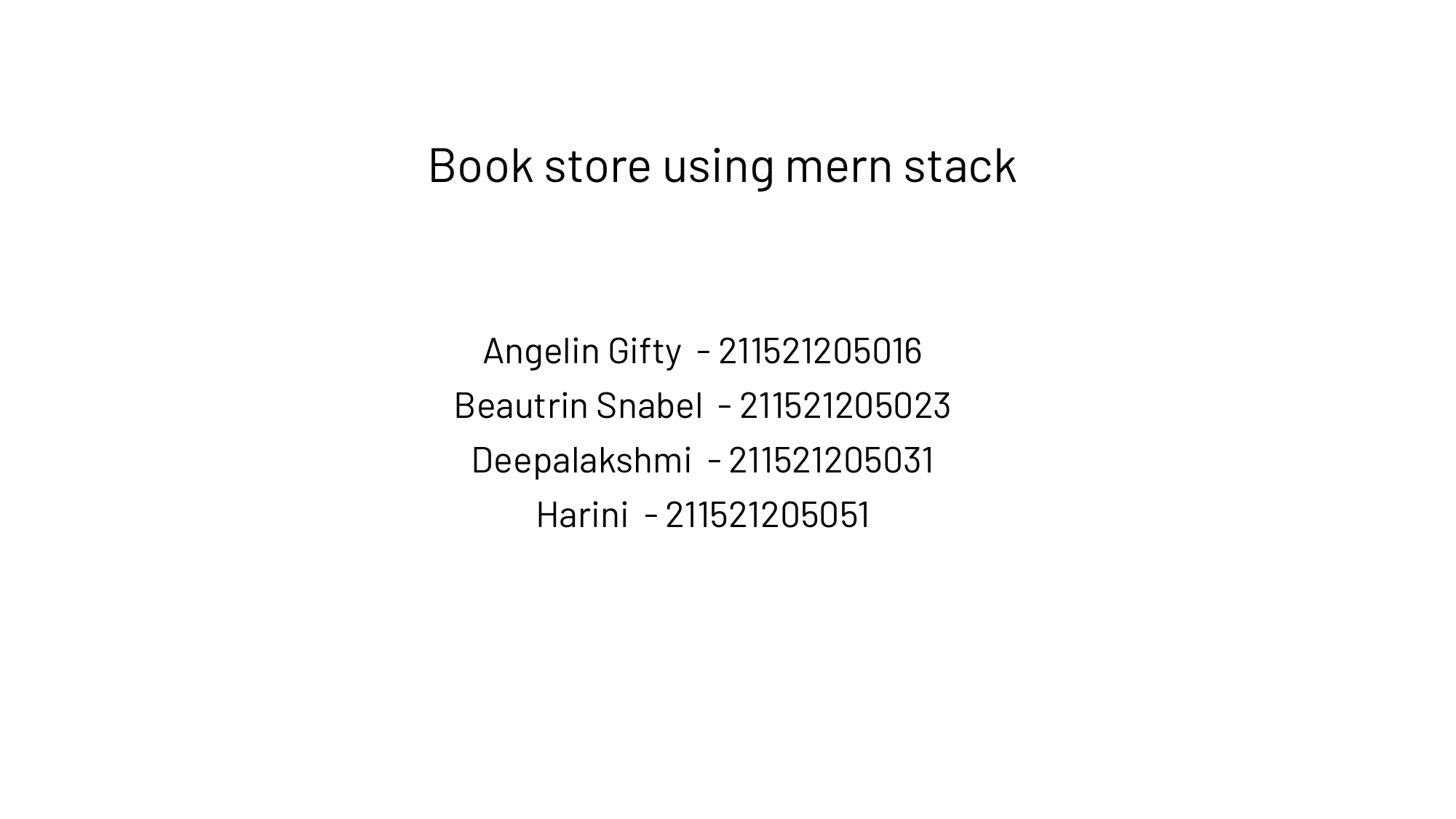

# Book store using mern stack
Angelin Gifty  - 211521205016
Beautrin Snabel  - 211521205023
Deepalakshmi  - 211521205031
Harini  - 211521205051